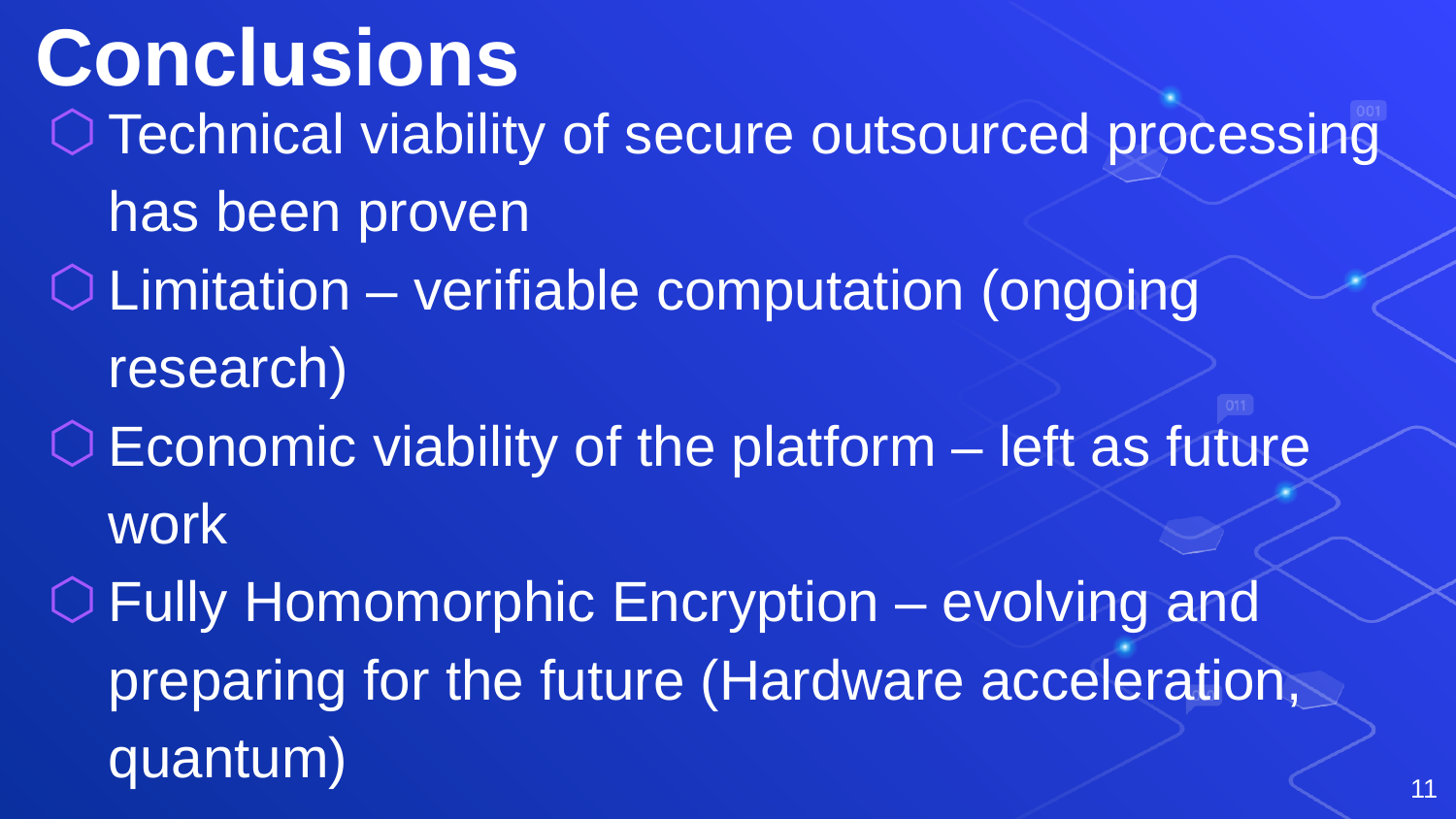

# Conclusions
Technical viability of secure outsourced processing has been proven
Limitation – verifiable computation (ongoing research)
Economic viability of the platform – left as future work
Fully Homomorphic Encryption – evolving and preparing for the future (Hardware acceleration, quantum)
11